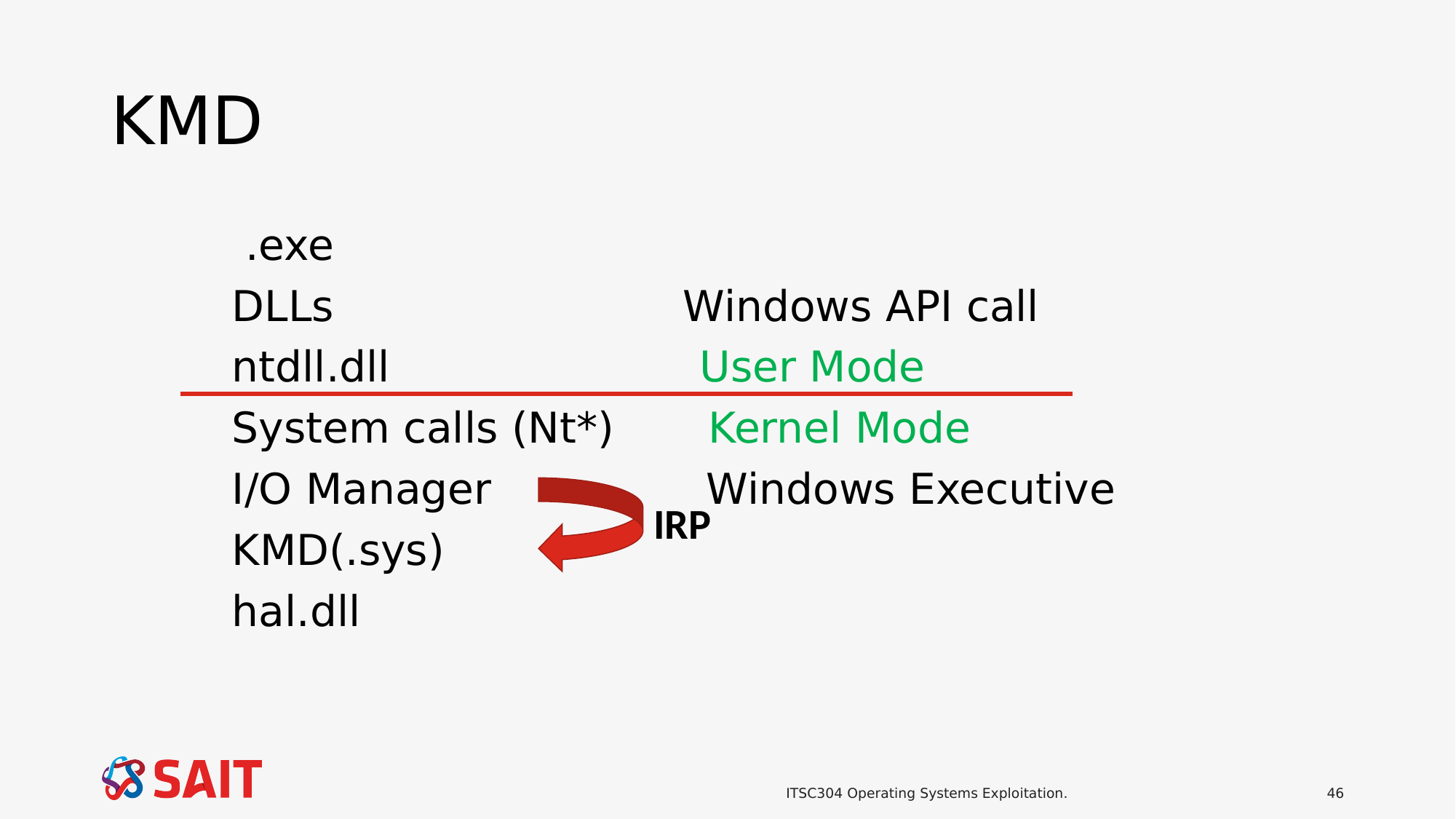

# KMD
          .exe
         DLLs                          Windows API call
         ntdll.dll                       User Mode
         System calls (Nt*)       Kernel Mode
         I/O Manager                Windows Executive
         KMD(.sys)
         hal.dll

IRP
ITSC304 Operating Systems Exploitation.
46